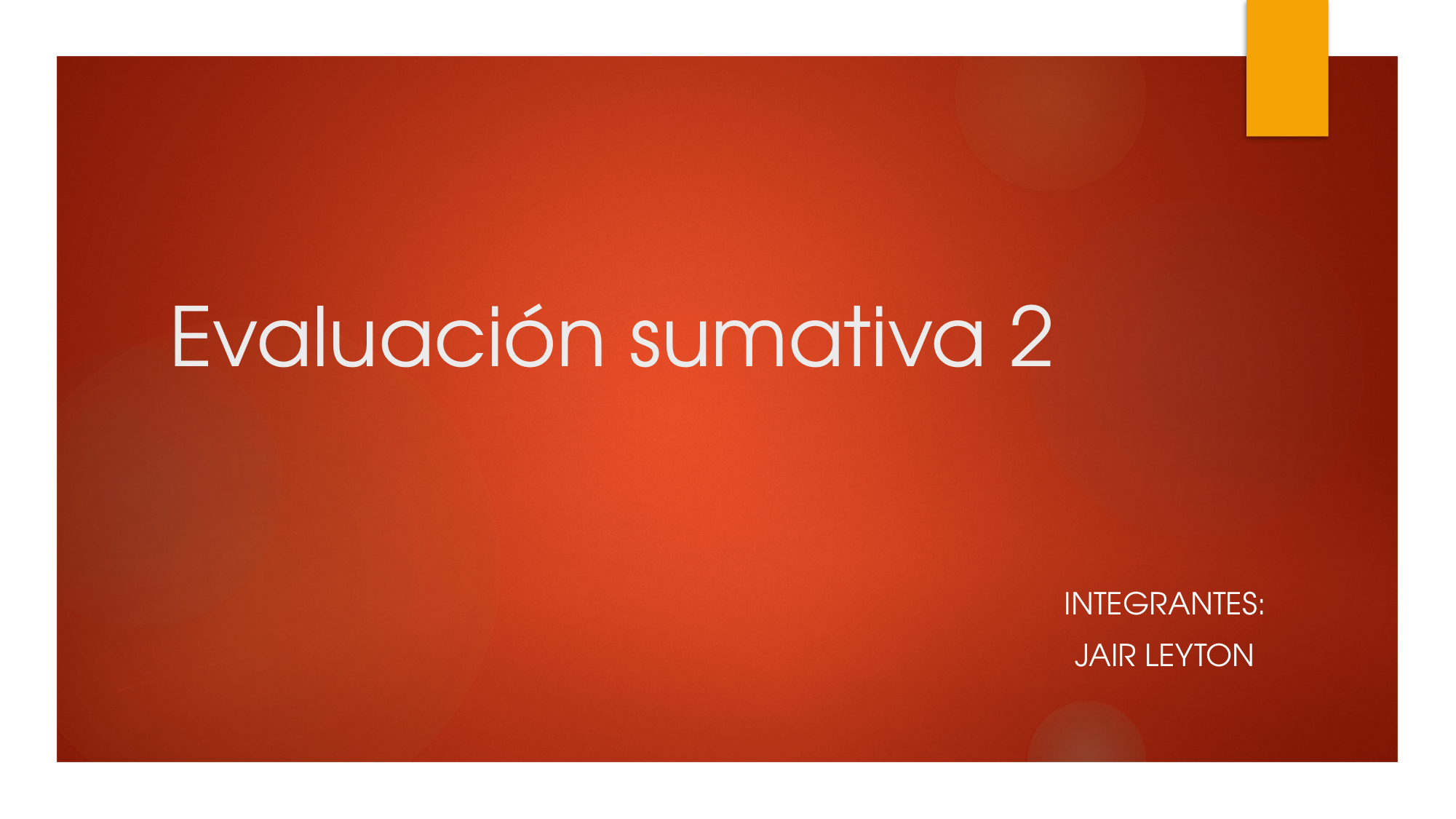

# Evaluación sumativa 2
Integrantes:
JAIR LEYTON